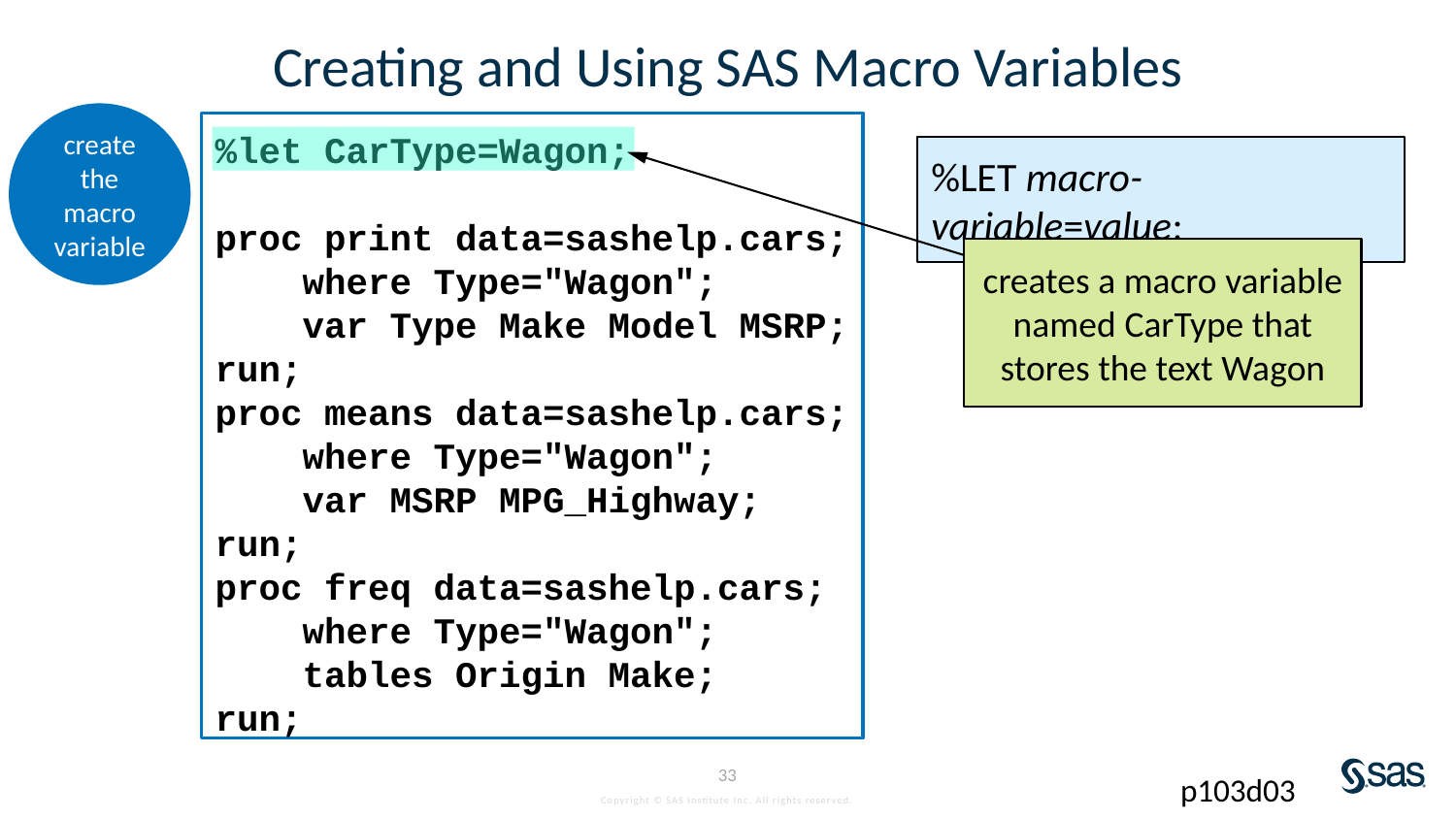

# Creating and Using SAS Macro Variables
create the macro variable
%let CarType=Wagon;

proc print data=sashelp.cars;
    where Type="Wagon";
    var Type Make Model MSRP;
run;
proc means data=sashelp.cars;
    where Type="Wagon";
    var MSRP MPG_Highway;
run;
proc freq data=sashelp.cars;
    where Type="Wagon";
    tables Origin Make;
run;

%LET macro-variable=value;
creates a macro variable named CarType that stores the text Wagon
p103d03